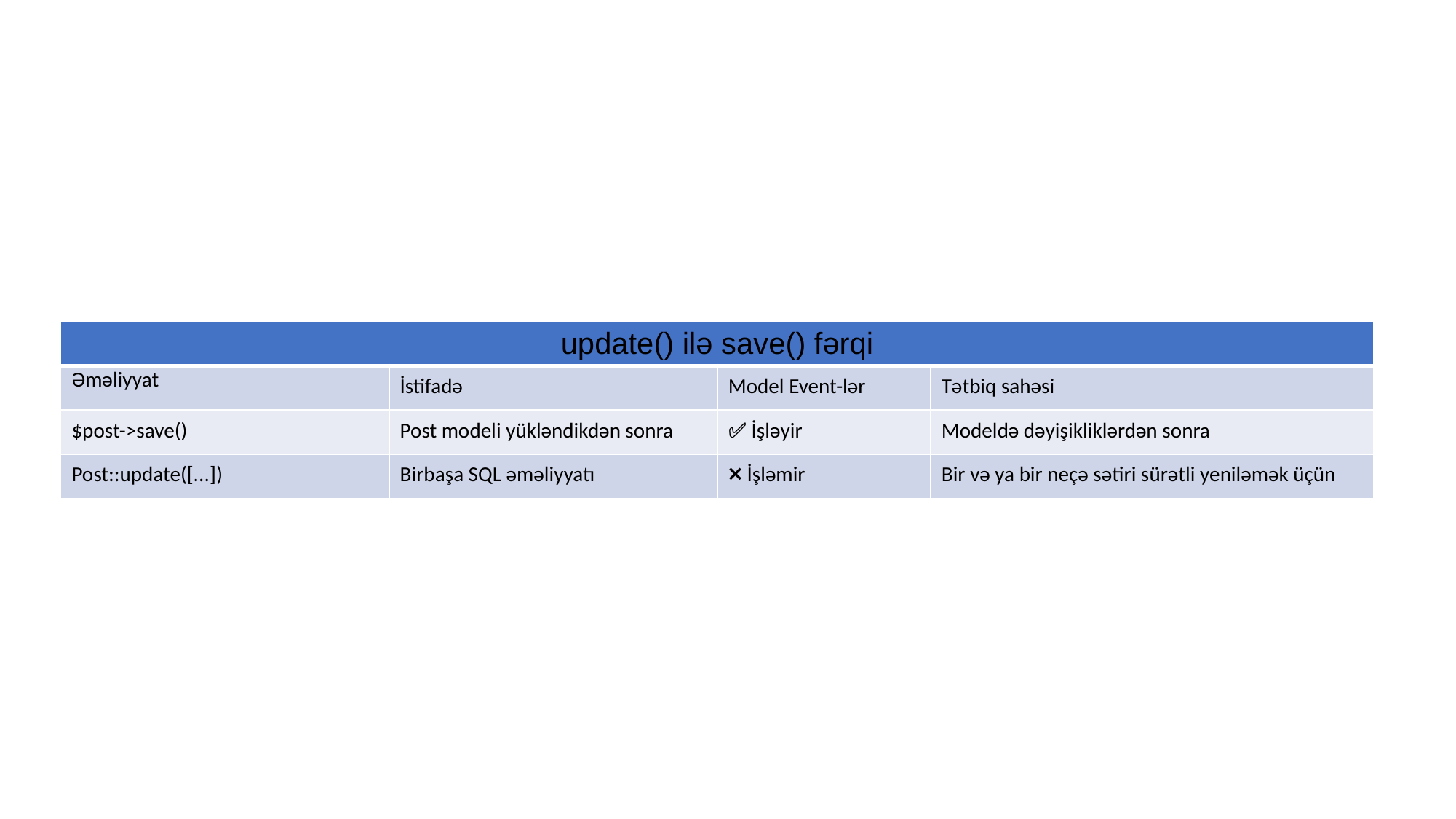

| update() ilə save() fərqi |  |  |  |
| --- | --- | --- | --- |
| Əməliyyat | İstifadə | Model Event-lər | Tətbiq sahəsi |
| $post->save() | Post modeli yükləndikdən sonra | ✅ İşləyir | Modeldə dəyişikliklərdən sonra |
| Post::update([...]) | Birbaşa SQL əməliyyatı | ❌ İşləmir | Bir və ya bir neçə sətiri sürətli yeniləmək üçün |